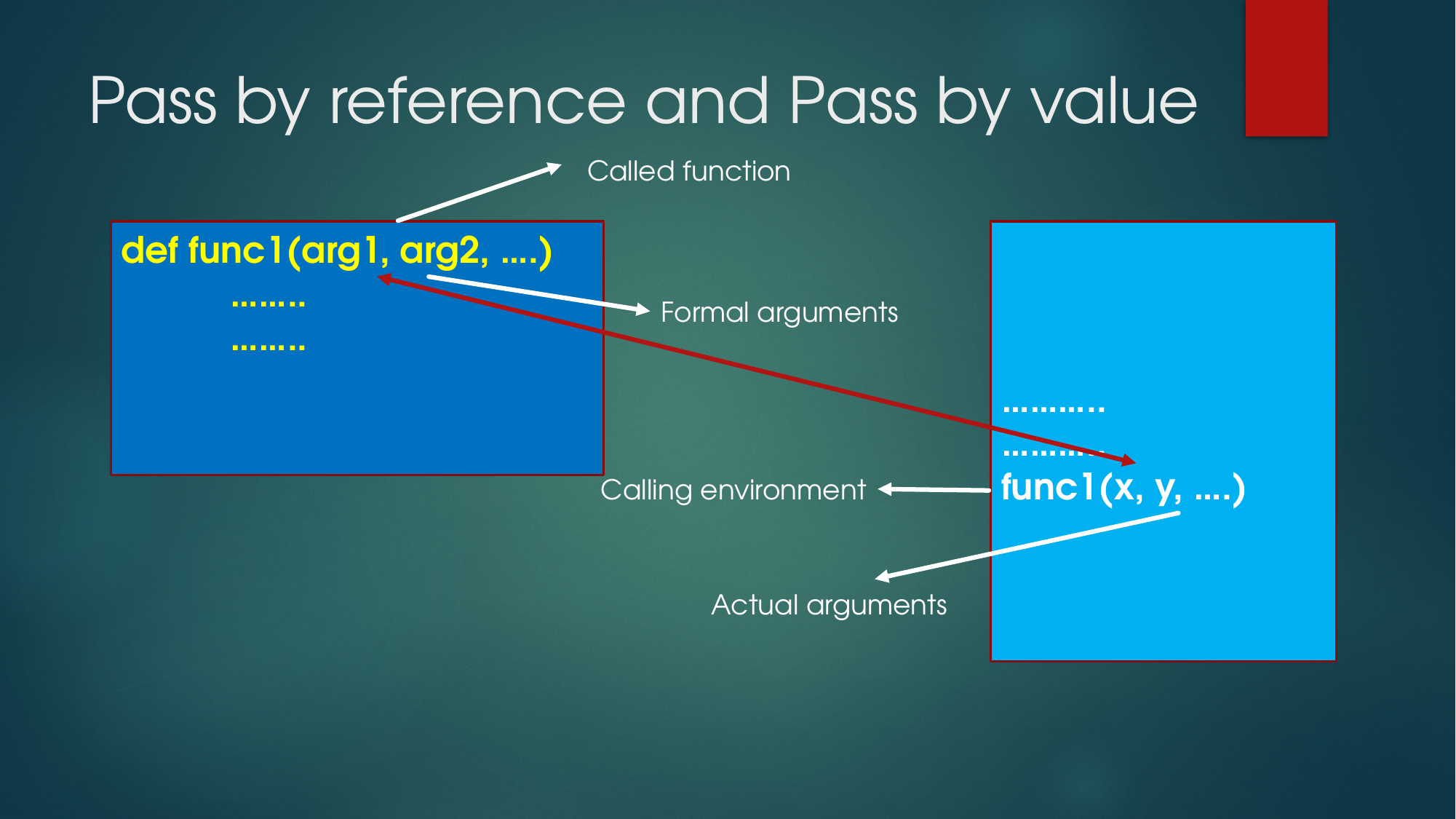

# Pass by reference and Pass by value
Called function
def func1(arg1, arg2, ….)
	……..
	……..
………..
………..
func1(x, y, ….)
Formal arguments
Calling environment
Actual arguments